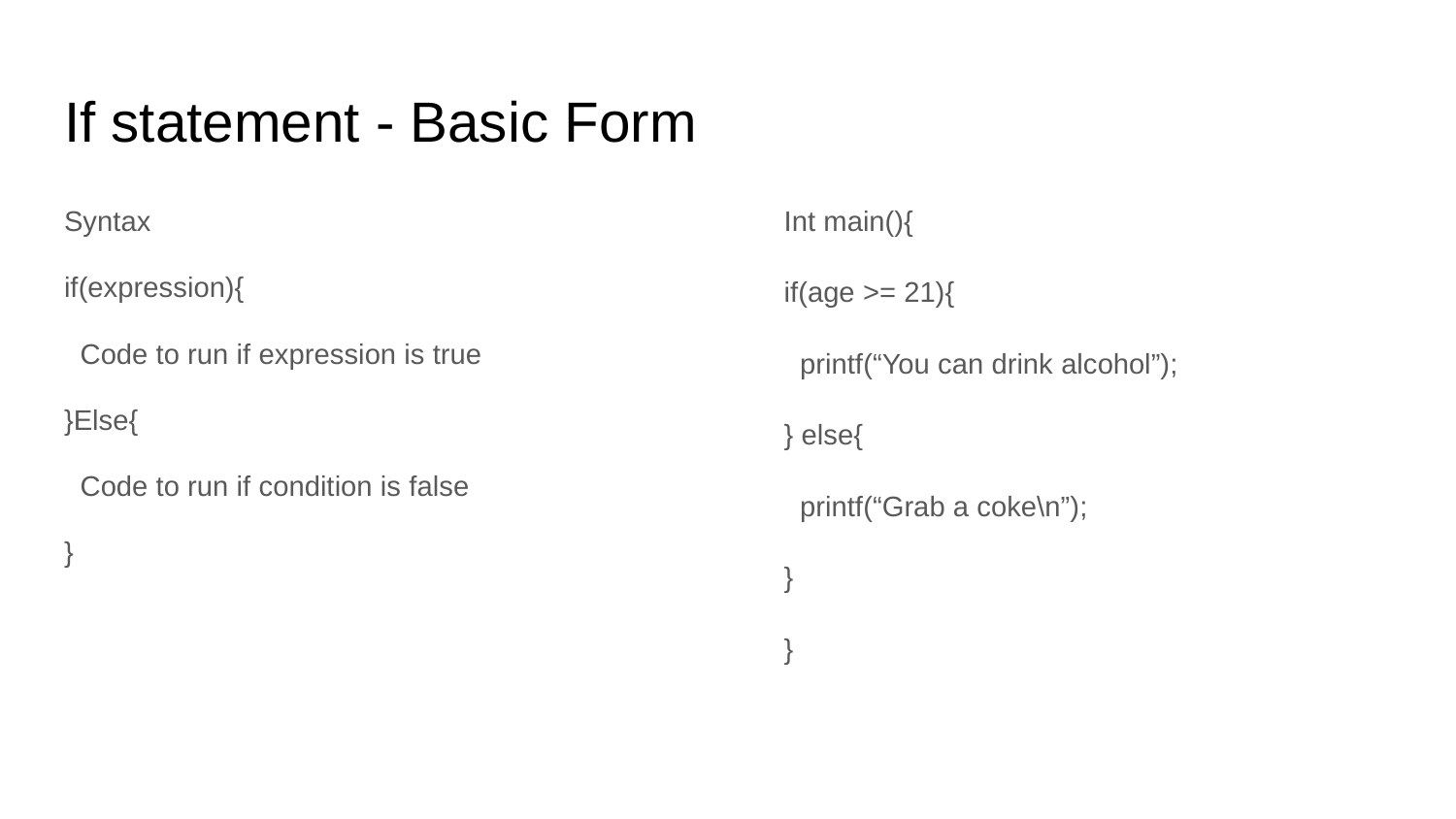

# If statement - Basic Form
Syntax
if(expression){
  Code to run if expression is true
}Else{
  Code to run if condition is false
}

Int main(){
if(age >= 21){
  printf(“You can drink alcohol”);
} else{
  printf(“Grab a coke\n”);
}
}